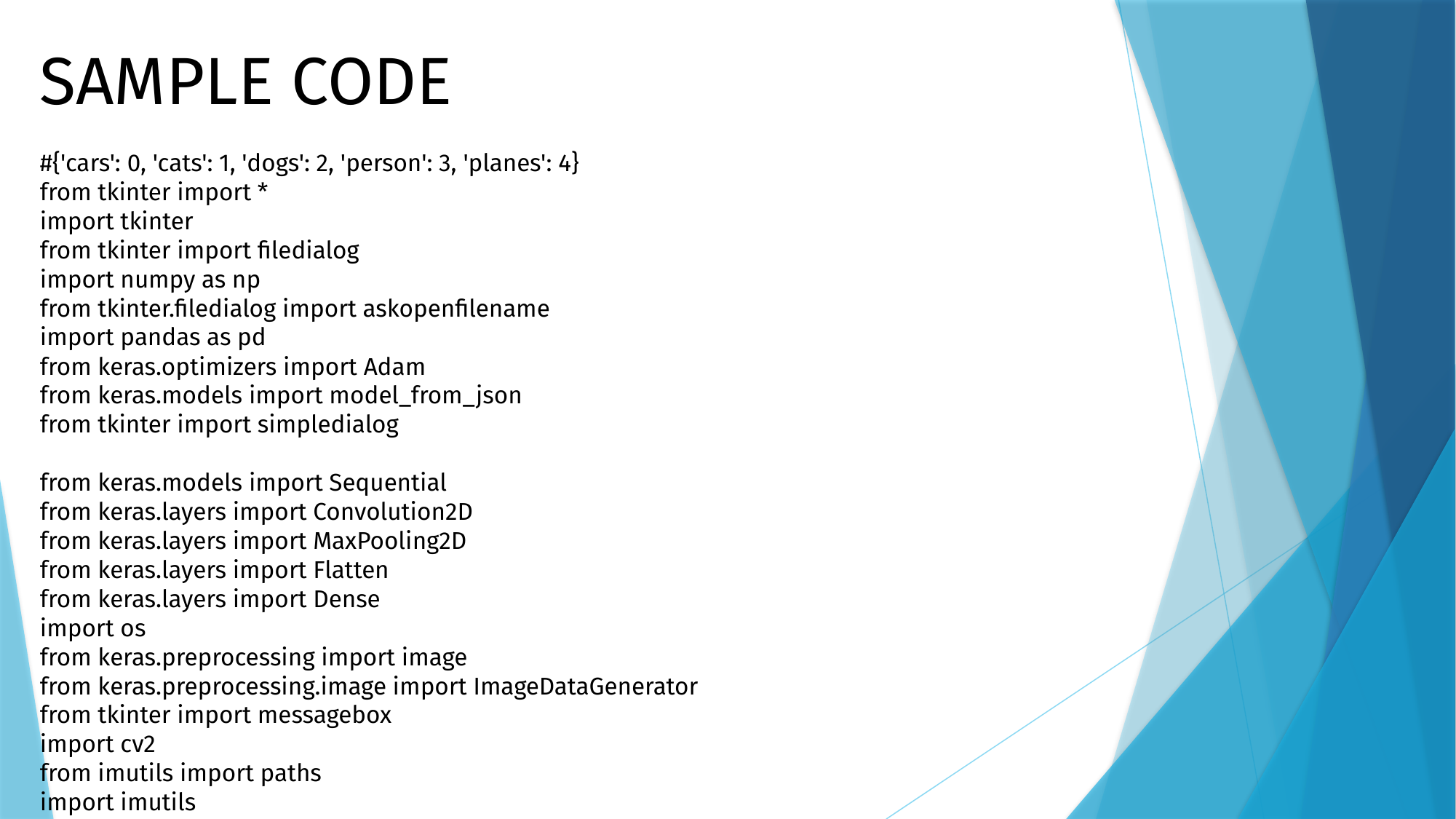

SAMPLE CODE

#{'cars': 0, 'cats': 1, 'dogs': 2, 'person': 3, 'planes': 4}
from tkinter import *
import tkinter
from tkinter import filedialog
import numpy as np
from tkinter.filedialog import askopenfilename
import pandas as pd
from keras.optimizers import Adam
from keras.models import model_from_json
from tkinter import simpledialog

from keras.models import Sequential
from keras.layers import Convolution2D
from keras.layers import MaxPooling2D
from keras.layers import Flatten
from keras.layers import Dense
import os
from keras.preprocessing import image
from keras.preprocessing.image import ImageDataGenerator
from tkinter import messagebox
import cv2
from imutils import paths
import imutils